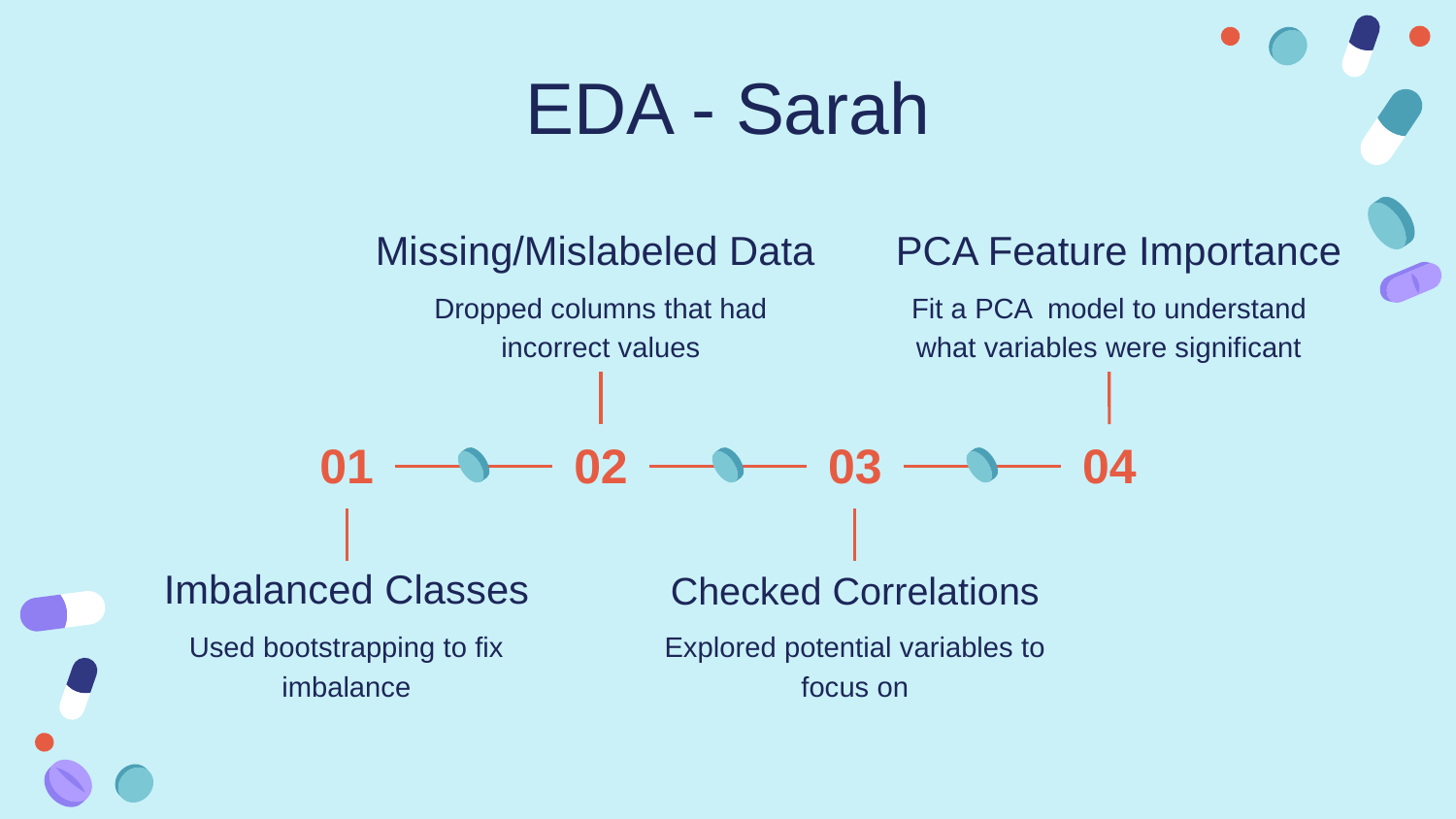

# EDA - Sarah
Missing/Mislabeled Data
PCA Feature Importance
Fit a PCA  model to understand what variables were significant
Dropped columns that had incorrect values
01
02
03
04

Imbalanced Classes
Checked Correlations
Used bootstrapping to fix imbalance
Explored potential variables to focus on